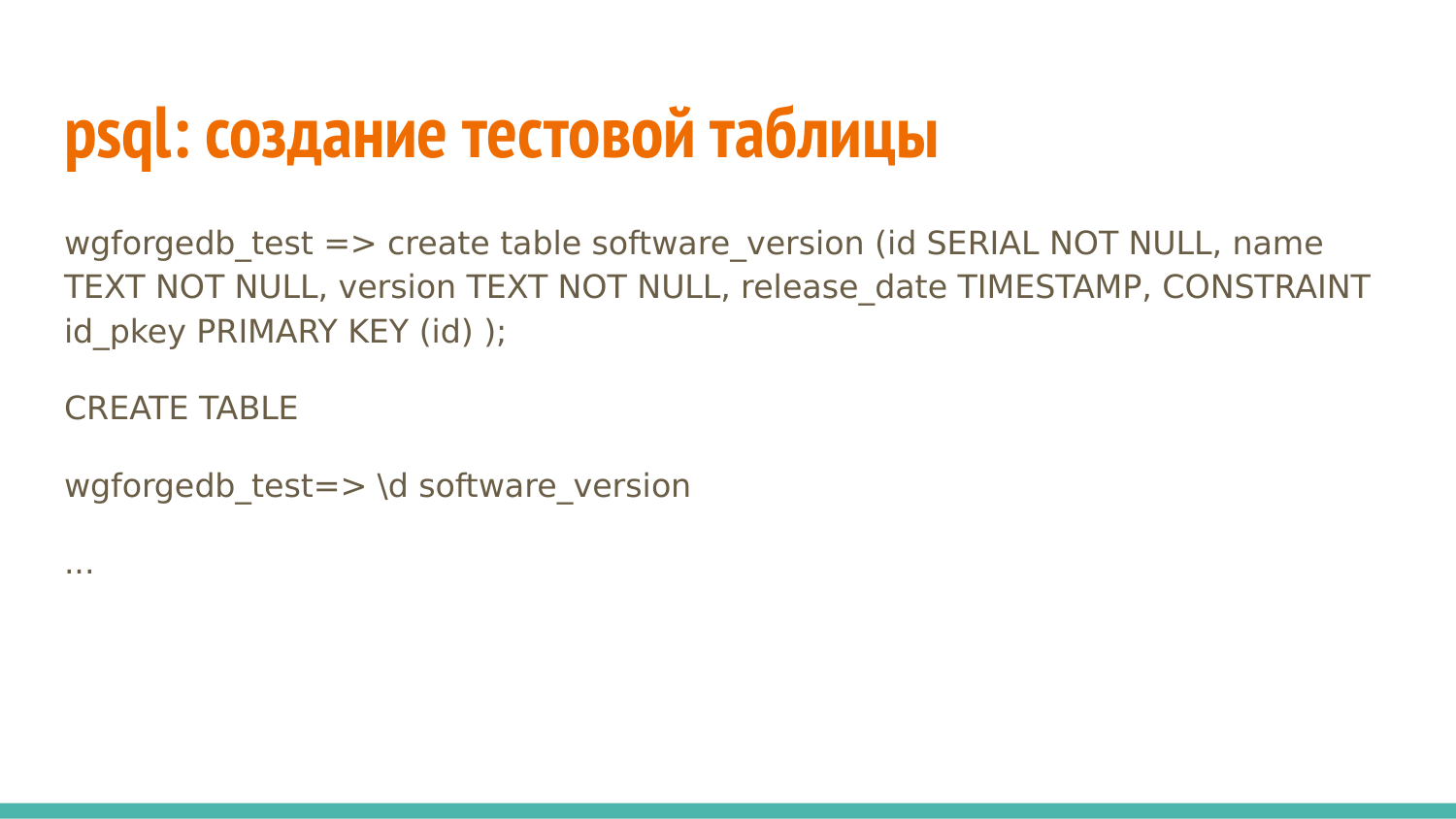

# psql: создание тестовой таблицы
wgforgedb_test => create table software_version (id SERIAL NOT NULL, name TEXT NOT NULL, version TEXT NOT NULL, release_date TIMESTAMP, CONSTRAINT id_pkey PRIMARY KEY (id) );
CREATE TABLE
wgforgedb_test=> \d software_version
...